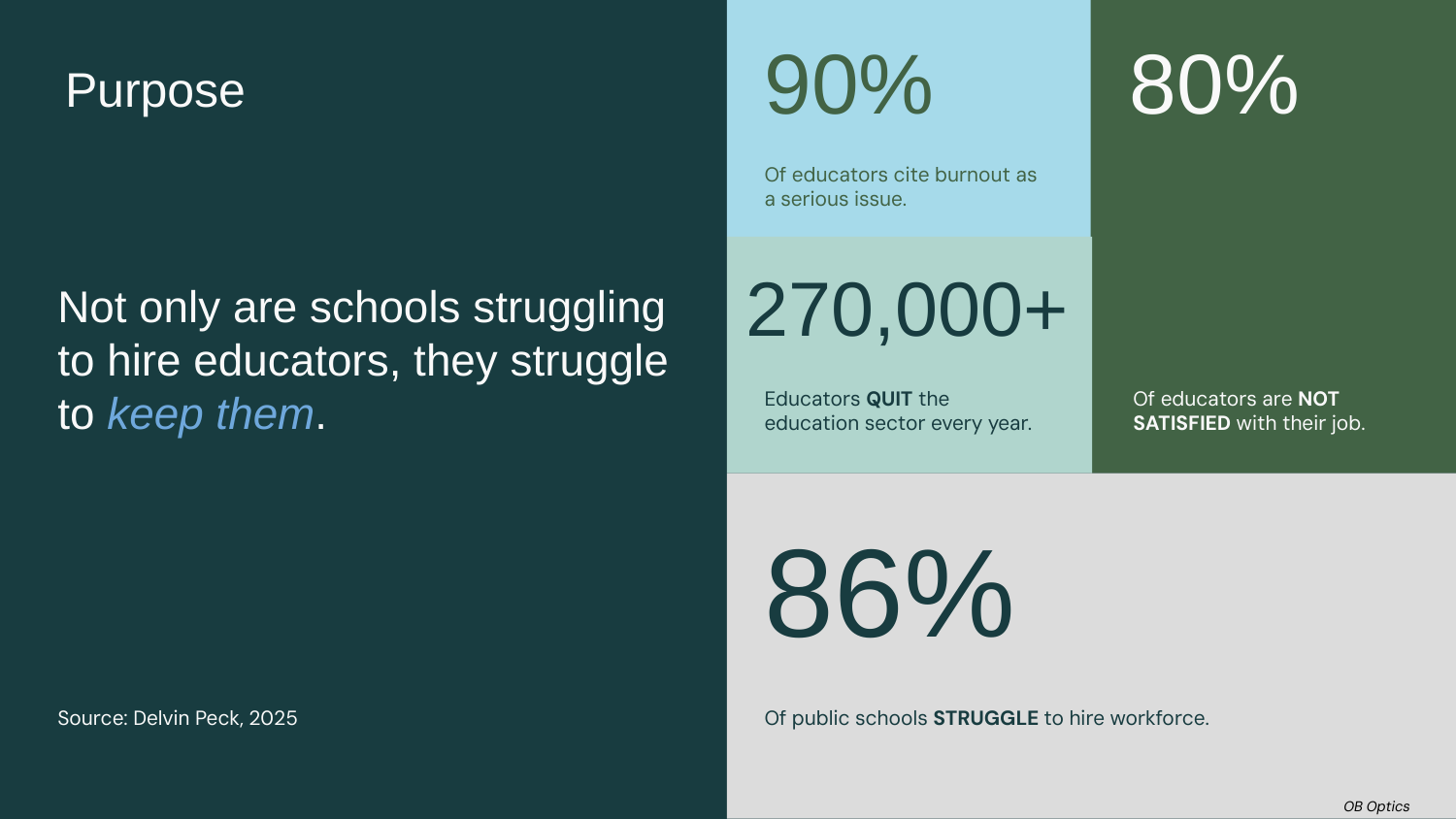

90%
80%
Purpose
Of educators cite burnout as a serious issue.

270,000+
# Not only are schools struggling to hire educators, they struggle to keep them.

Educators QUIT the education sector every year.
Of educators are NOT SATISFIED with their job.

86%
Source: Delvin Peck, 2025
Of public schools STRUGGLE to hire workforce.
OB Optics